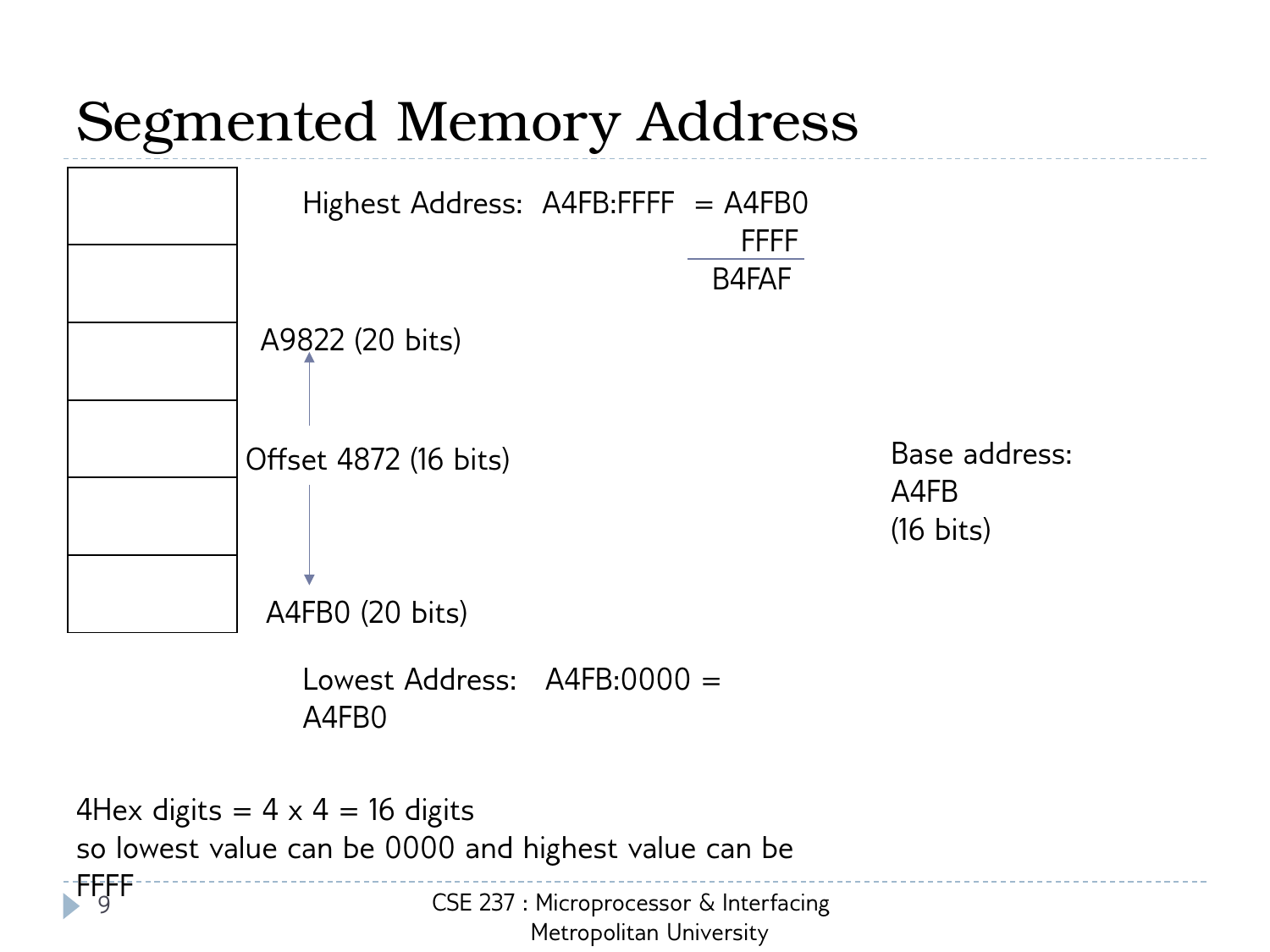

# Segmented Memory Address
Highest Address:  A4FB:FFFF  = A4FB0
			      FFFF
			   B4FAF
|  |
| --- |
|  |
|  |
|  |
|  |
|  |
A9822 (20 bits)
Base address:  A4FB
(16 bits)
Offset 4872 (16 bits)
A4FB0 (20 bits)
Lowest Address:   A4FB:0000 = A4FB0
4Hex digits = 4 x 4 = 16 digits
so lowest value can be 0000 and highest value can be FFFF
CSE 237 : Microprocessor & Interfacing
    Metropolitan University
9